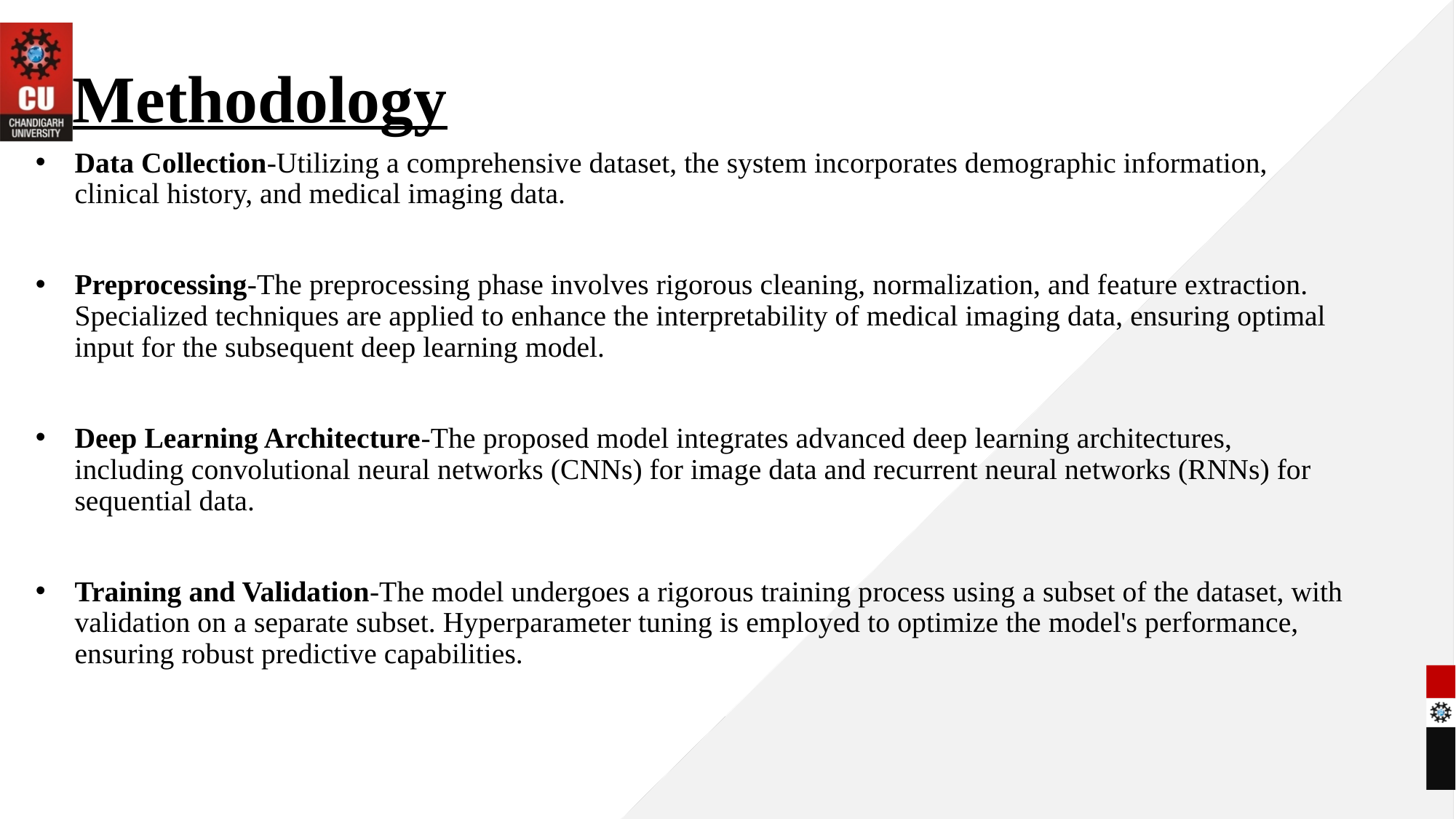

# Methodology
Data Collection-Utilizing a comprehensive dataset, the system incorporates demographic information, clinical history, and medical imaging data.

Preprocessing-The preprocessing phase involves rigorous cleaning, normalization, and feature extraction. Specialized techniques are applied to enhance the interpretability of medical imaging data, ensuring optimal input for the subsequent deep learning model.

Deep Learning Architecture-The proposed model integrates advanced deep learning architectures, including convolutional neural networks (CNNs) for image data and recurrent neural networks (RNNs) for sequential data.

Training and Validation-The model undergoes a rigorous training process using a subset of the dataset, with validation on a separate subset. Hyperparameter tuning is employed to optimize the model's performance, ensuring robust predictive capabilities.